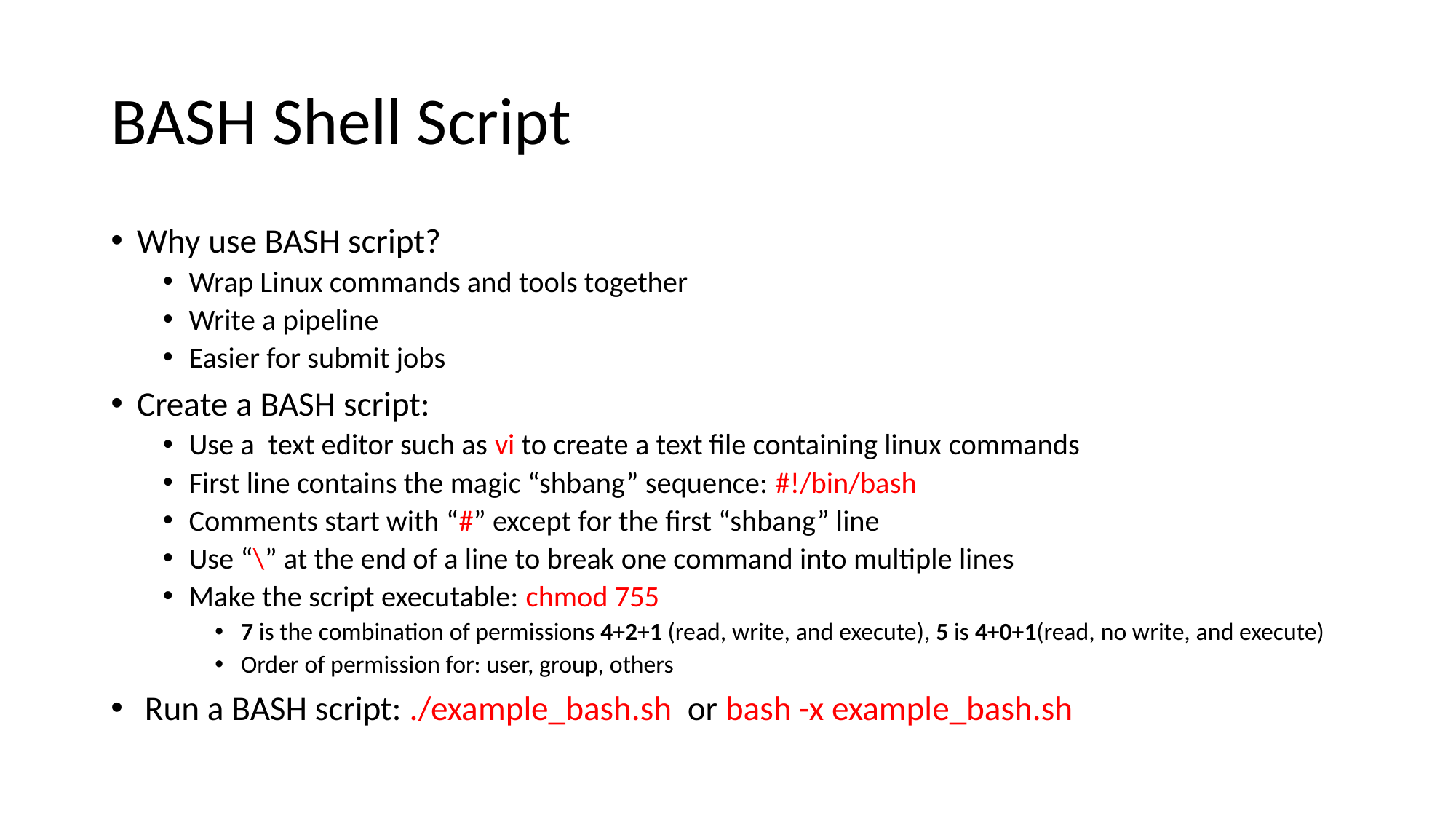

# BASH Shell Script
Why use BASH script?
Wrap Linux commands and tools together
Write a pipeline
Easier for submit jobs
Create a BASH script:
Use a  text editor such as vi to create a text file containing linux commands
First line contains the magic “shbang” sequence: #!/bin/bash
Comments start with “#” except for the first “shbang” line
Use “\” at the end of a line to break one command into multiple lines
Make the script executable: chmod 755
7 is the combination of permissions 4+2+1 (read, write, and execute), 5 is 4+0+1(read, no write, and execute)
Order of permission for: user, group, others
 Run a BASH script: ./example_bash.sh  or bash -x example_bash.sh